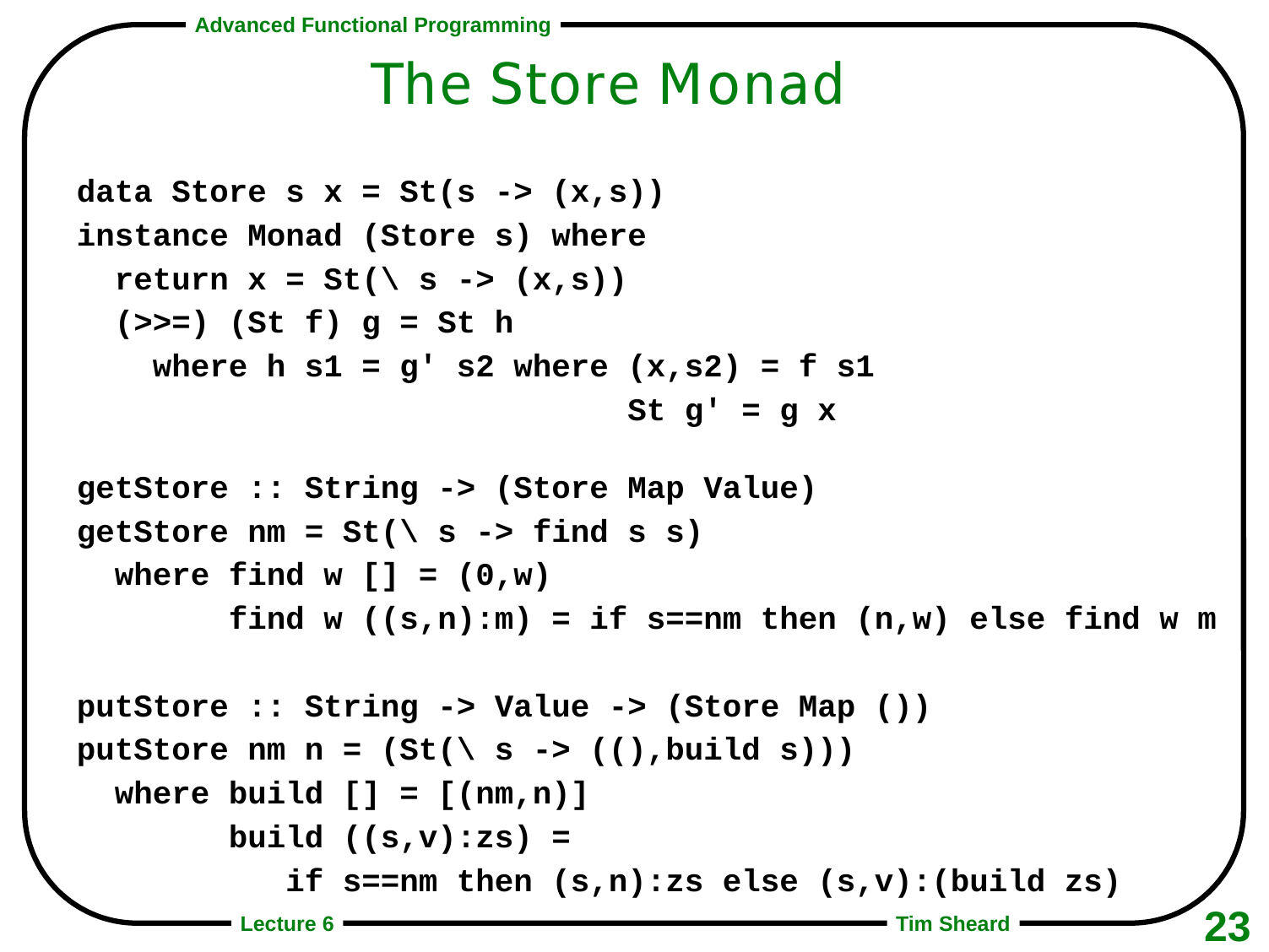

# The Store Monad
data Store s x = St(s -> (x,s))
instance Monad (Store s) where
  return x = St(\ s -> (x,s))
  (>>=) (St f) g = St h
    where h s1 = g' s2 where (x,s2) = f s1
                             St g' = g x
getStore :: String -> (Store Map Value)
getStore nm = St(\ s -> find s s)
  where find w [] = (0,w)
        find w ((s,n):m) = if s==nm then (n,w) else find w m

putStore :: String -> Value -> (Store Map ())
putStore nm n = (St(\ s -> ((),build s)))
  where build [] = [(nm,n)]
        build ((s,v):zs) =
           if s==nm then (s,n):zs else (s,v):(build zs)